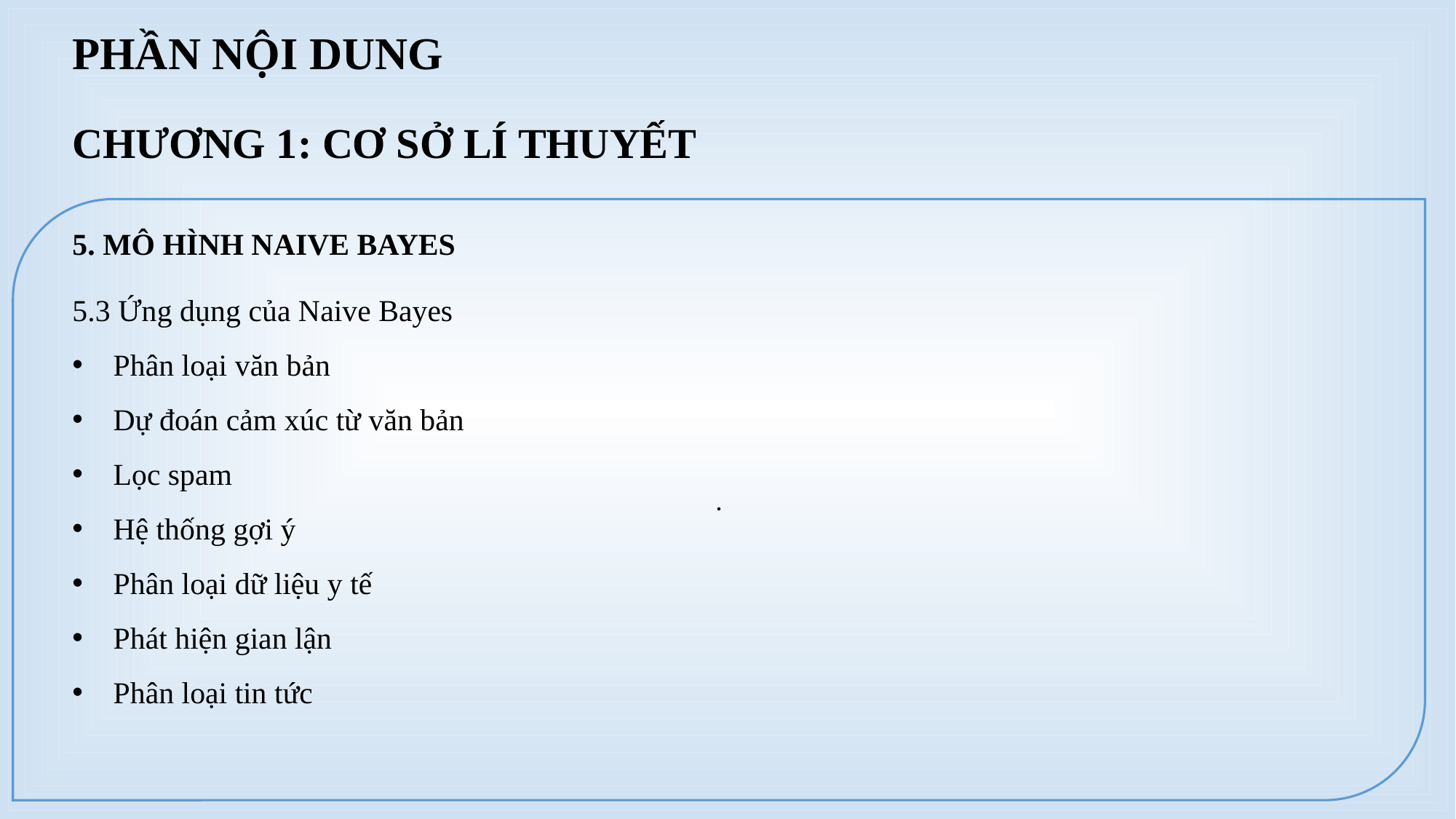

PHẦN NỘI DUNG
CHƯƠNG 1: CƠ SỞ LÍ THUYẾT
.
5. MÔ HÌNH NAIVE BAYES
5.3 Ứng dụng của Naive Bayes
Phân loại văn bản
Dự đoán cảm xúc từ văn bản
Lọc spam
Hệ thống gợi ý
Phân loại dữ liệu y tế
Phát hiện gian lận
Phân loại tin tức